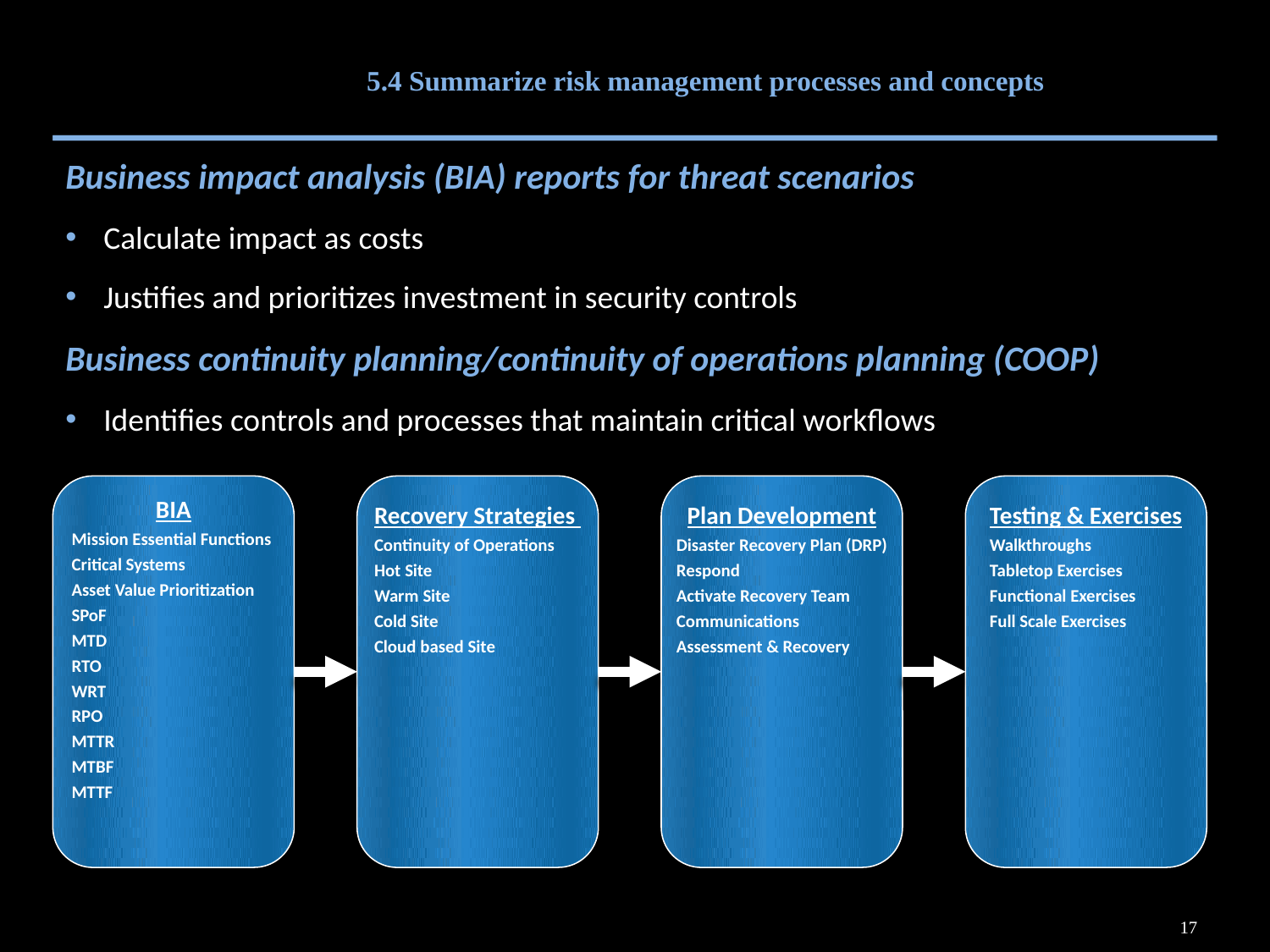

# 5.4 Summarize risk management processes and concepts
Business impact analysis (BIA) reports for threat scenarios
Calculate impact as costs
Justifies and prioritizes investment in security controls
Business continuity planning/continuity of operations planning (COOP)
Identifies controls and processes that maintain critical workflows

BIA
Mission Essential Functions
Critical Systems
Asset Value Prioritization
SPoF
MTD
RTO
WRT
RPO
MTTR
MTBF
MTTF
Recovery Strategies
Continuity of Operations
Hot Site
Warm Site
Cold Site
Cloud based Site
Plan Development
Disaster Recovery Plan (DRP)
Respond
Activate Recovery Team
Communications
Assessment & Recovery
Testing & Exercises
Walkthroughs
Tabletop Exercises
Functional Exercises
Full Scale Exercises
17